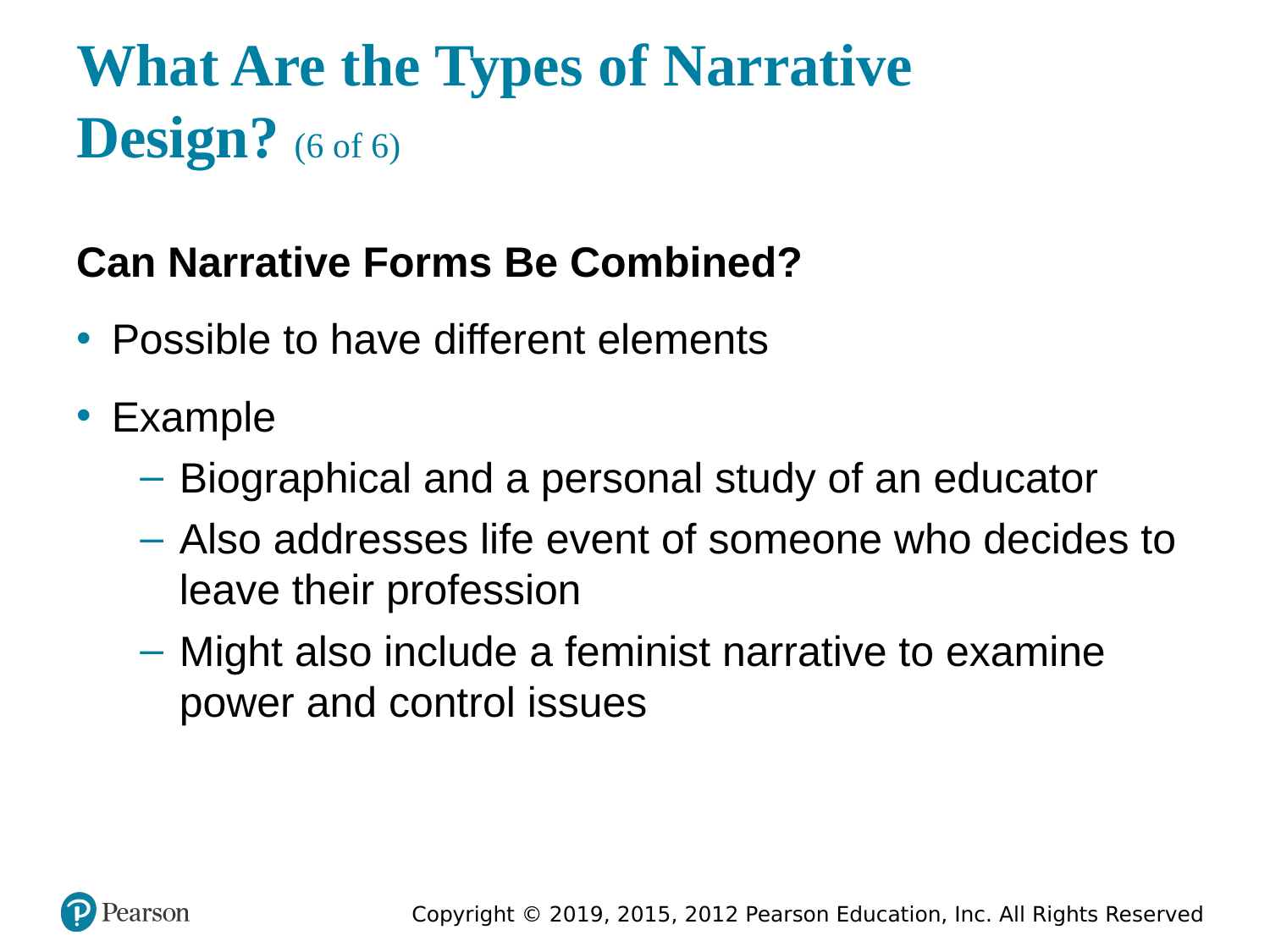

# What Are the Types of Narrative Design? (6 of 6)
Can Narrative Forms Be Combined?
Possible to have different elements
Example
Biographical and a personal study of an educator
Also addresses life event of someone who decides to leave their profession
Might also include a feminist narrative to examine power and control issues